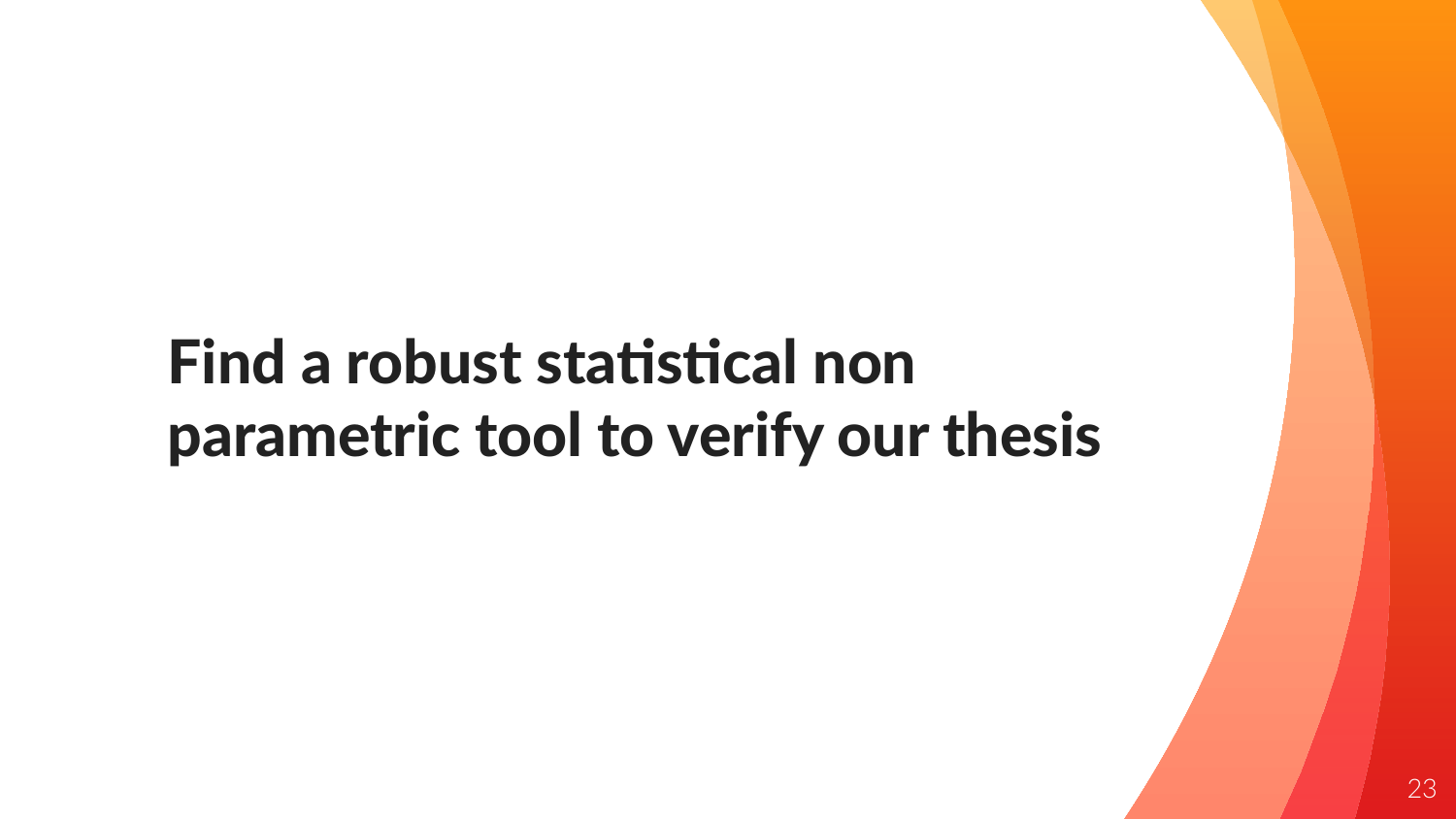

# Find a robust statistical non parametric tool to verify our thesis
23